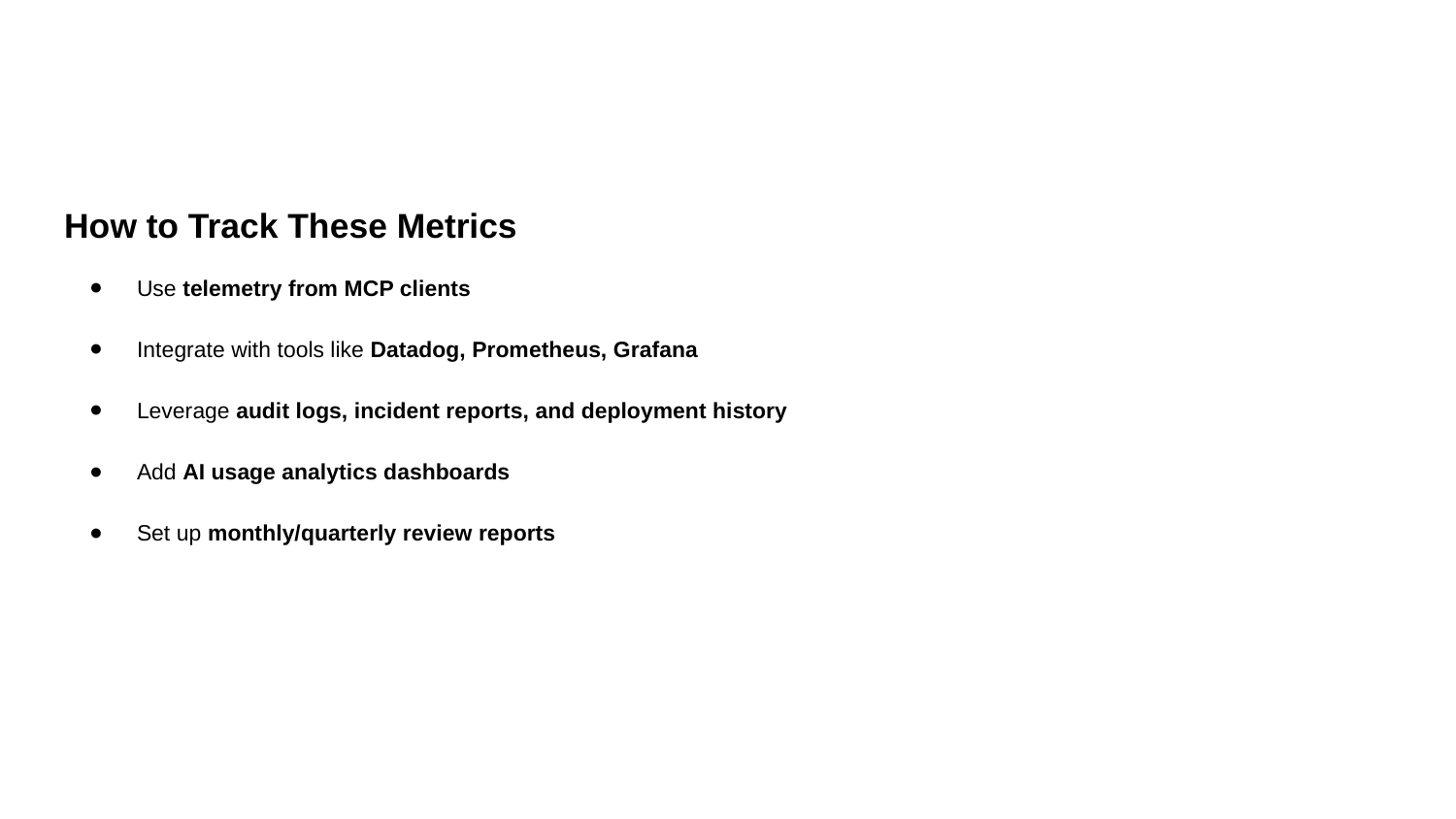

How to Track These Metrics
Use telemetry from MCP clients
Integrate with tools like Datadog, Prometheus, Grafana
Leverage audit logs, incident reports, and deployment history
Add AI usage analytics dashboards
Set up monthly/quarterly review reports